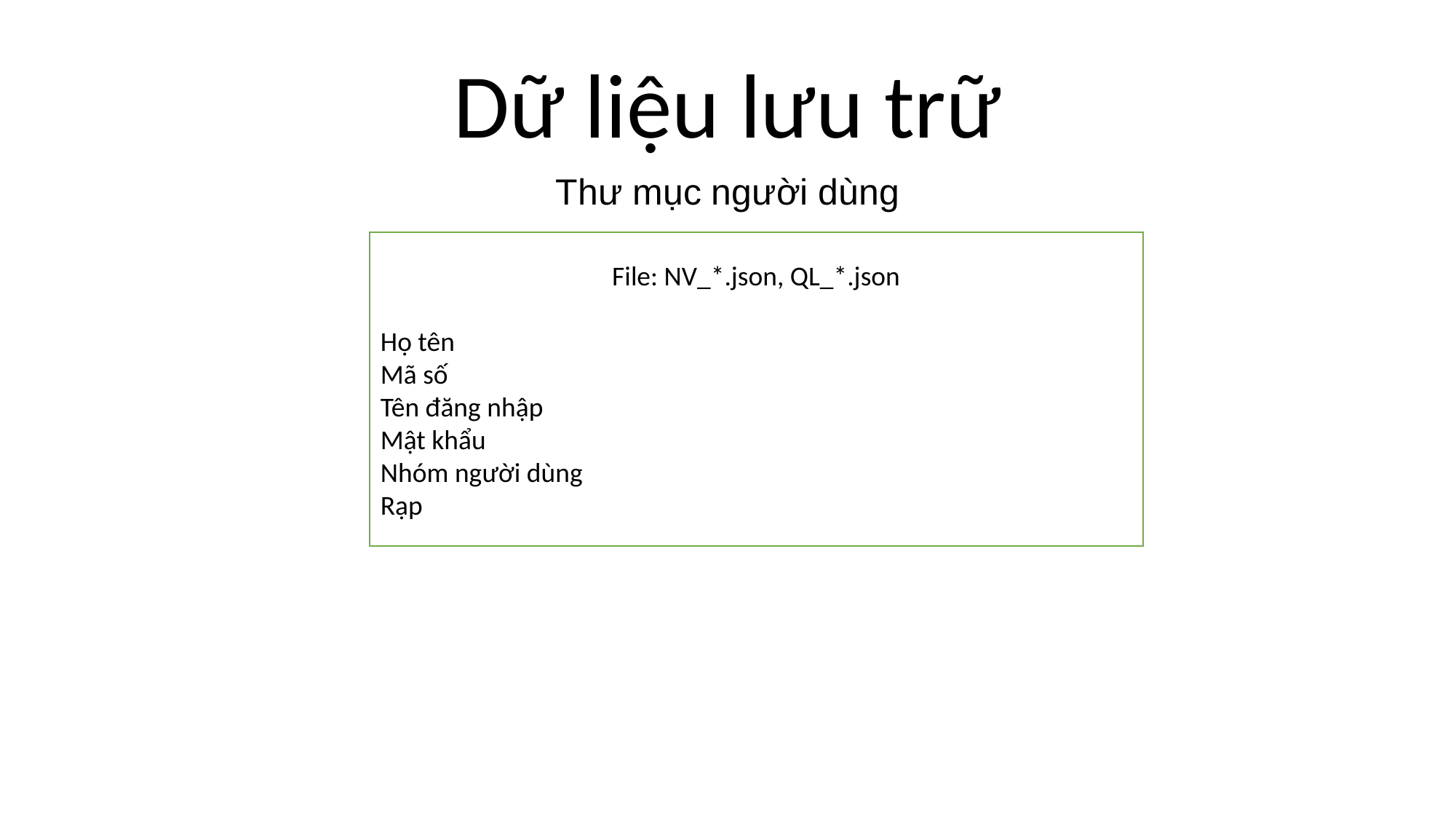

# Dữ liệu lưu trữ
Thư mục người dùng
File: NV_*.json, QL_*.json

Họ tên
Mã số
Tên đăng nhập
Mật khẩu
Nhóm người dùng
Rạp